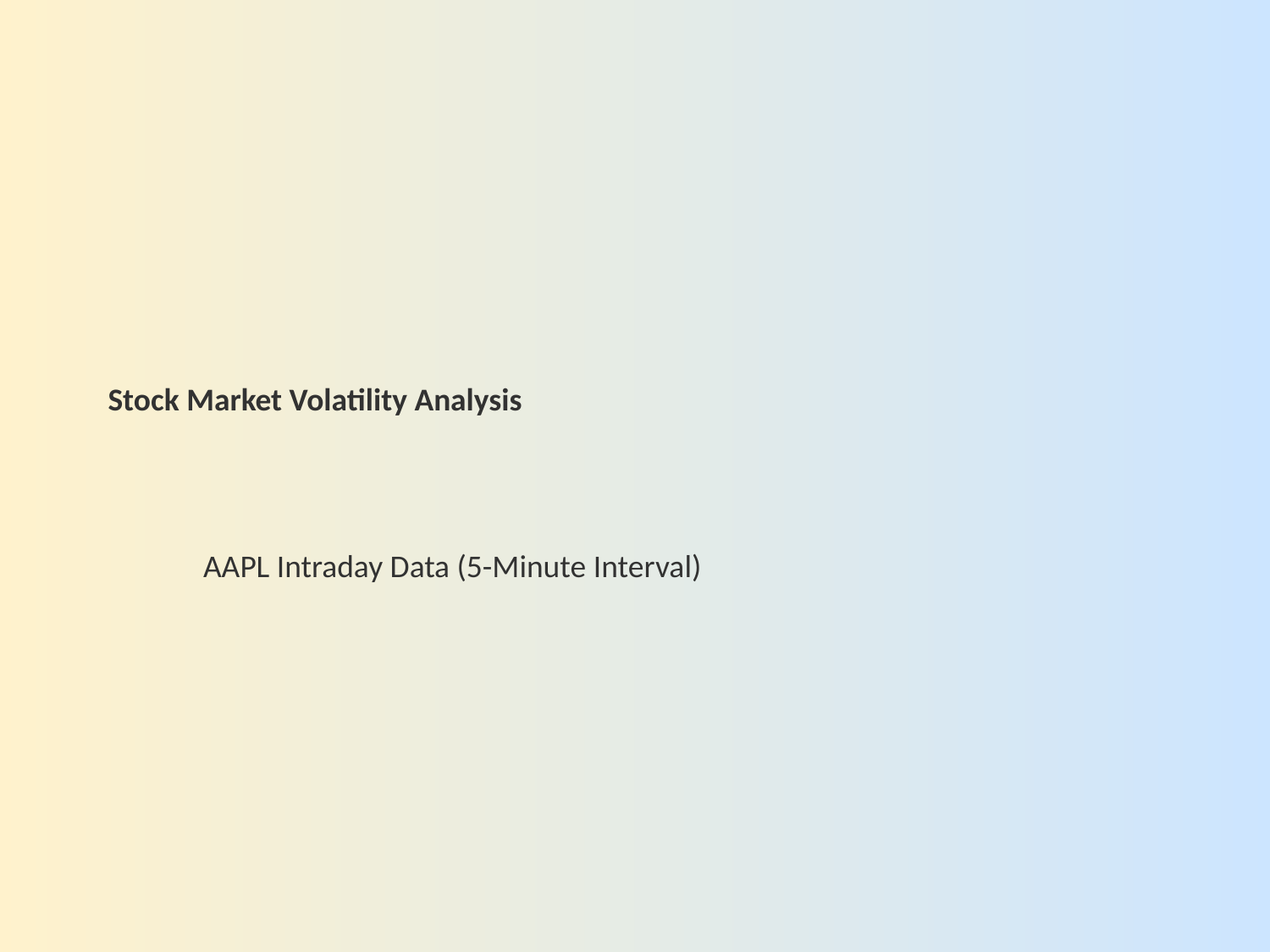

# Stock Market Volatility Analysis
AAPL Intraday Data (5-Minute Interval)